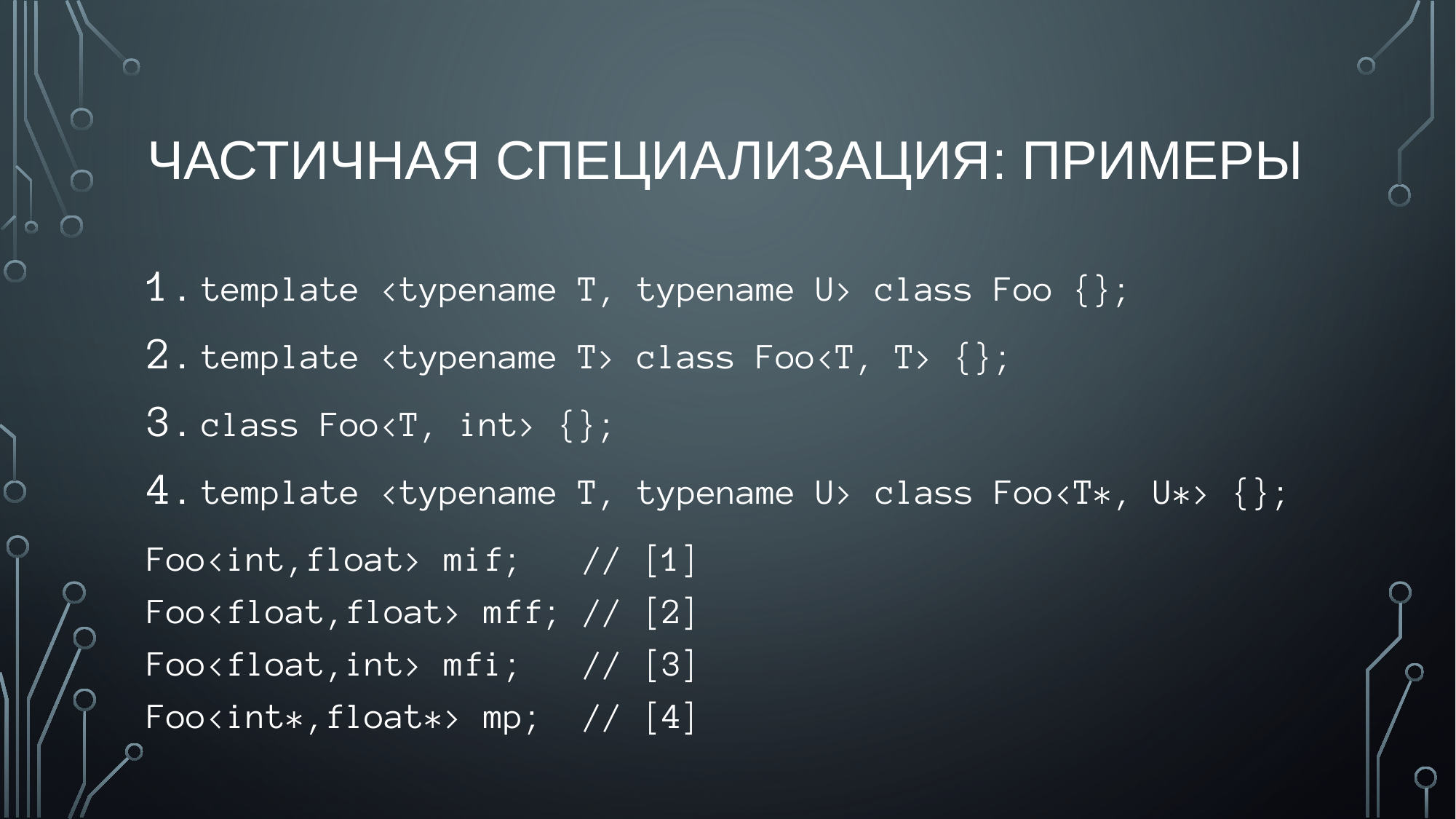

# частичная специализация: примеры
template <typename T, typename U> class Foo {};
template <typename T> class Foo<T, T> {};
class Foo<T, int> {};
template <typename T, typename U> class Foo<T*, U*> {};
Foo<int,float> mif;   // [1]
Foo<float,float> mff; // [2]
Foo<float,int> mfi;   // [3]
Foo<int*,float*> mp;  // [4]